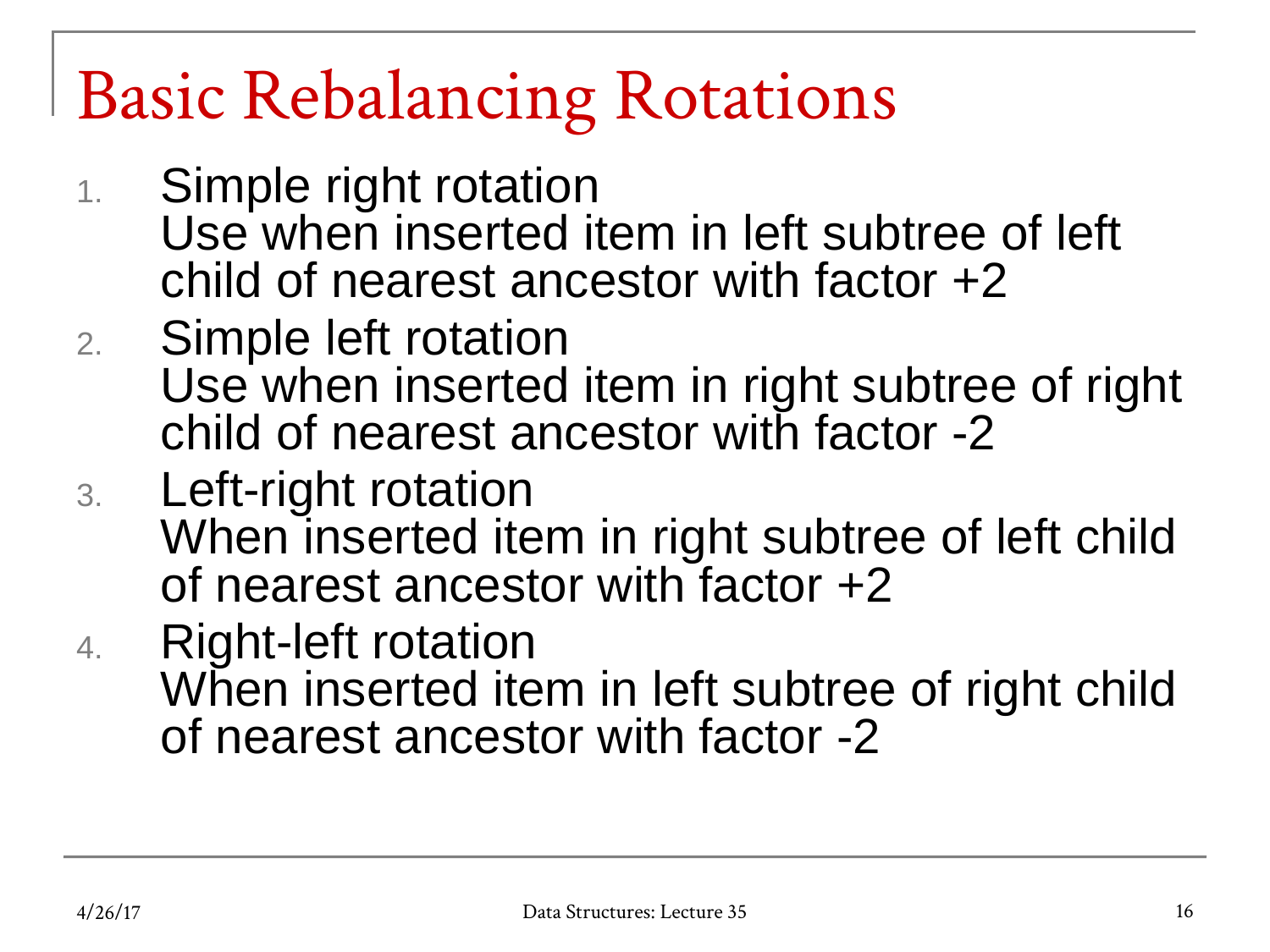

# Basic Rebalancing Rotations
Simple right rotation
Use when inserted item in left subtree of left child of nearest ancestor with factor +2
Simple left rotation
Use when inserted item in right subtree of right child of nearest ancestor with factor -2
Left-right rotation
When inserted item in right subtree of left child of nearest ancestor with factor +2
Right-left rotation
When inserted item in left subtree of right child of nearest ancestor with factor -2
4/26/17
16
Data Structures: Lecture 35